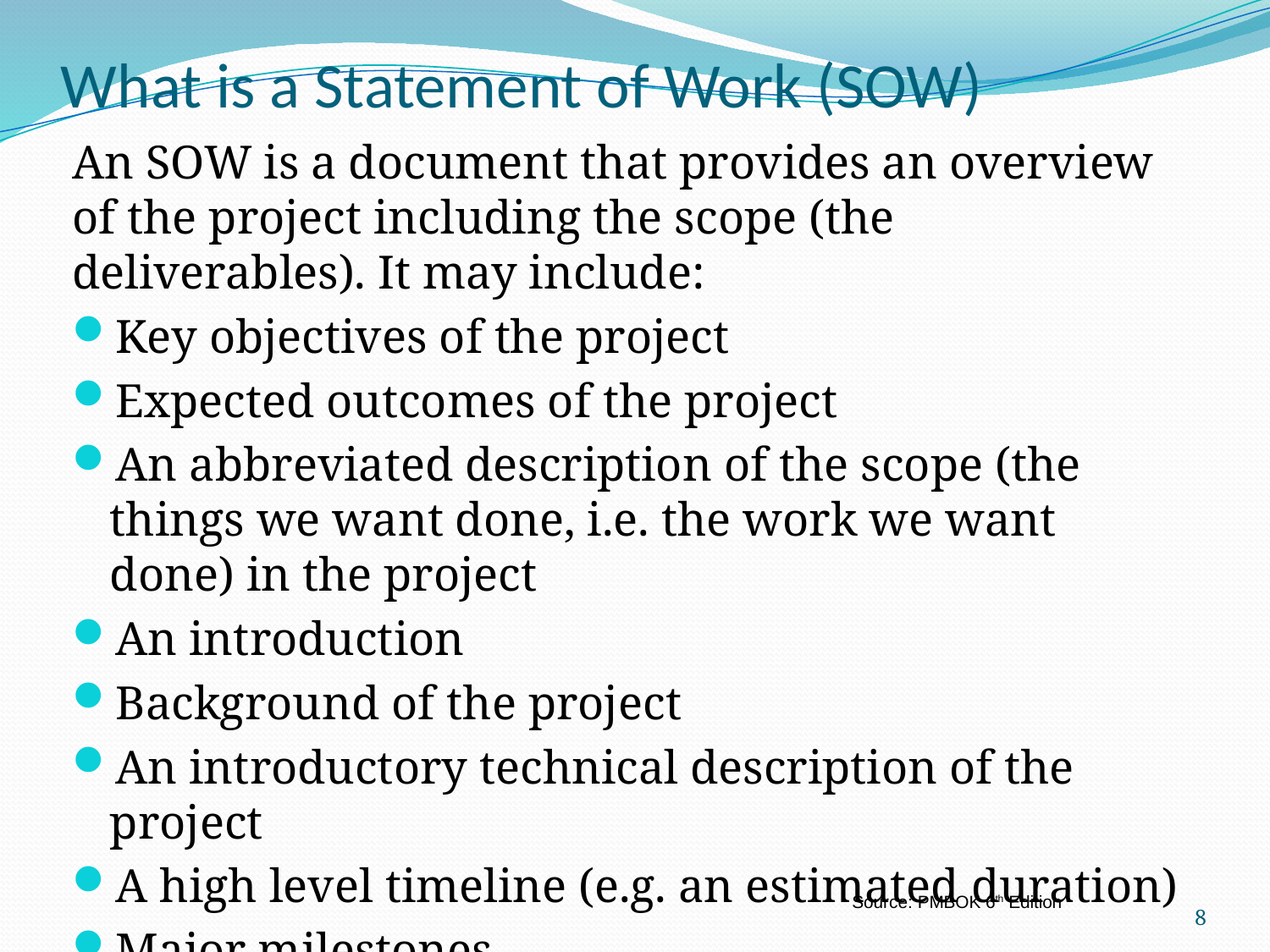

# What is a Statement of Work (SOW)
An SOW is a document that provides an overview of the project including the scope (the deliverables). It may include:
Key objectives of the project
Expected outcomes of the project
An abbreviated description of the scope (the things we want done, i.e. the work we want done) in the project
An introduction
Background of the project
An introductory technical description of the project
A high level timeline (e.g. an estimated duration)
Major milestones

8
Source: PMBOK 6th Edition